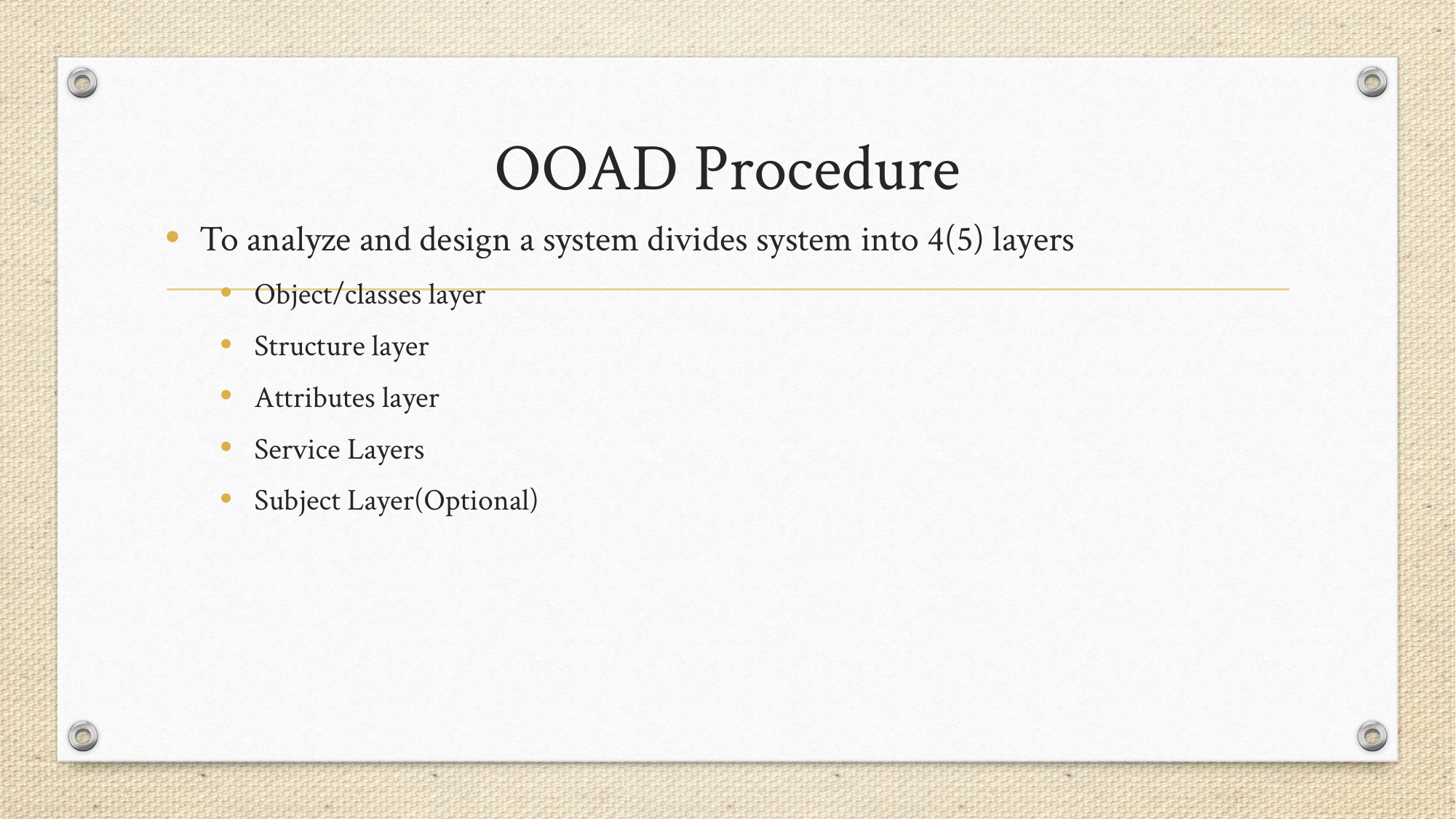

# OOAD Procedure
To analyze and design a system divides system into 4(5) layers
Object/classes layer
Structure layer
Attributes layer
Service Layers
Subject Layer(Optional)